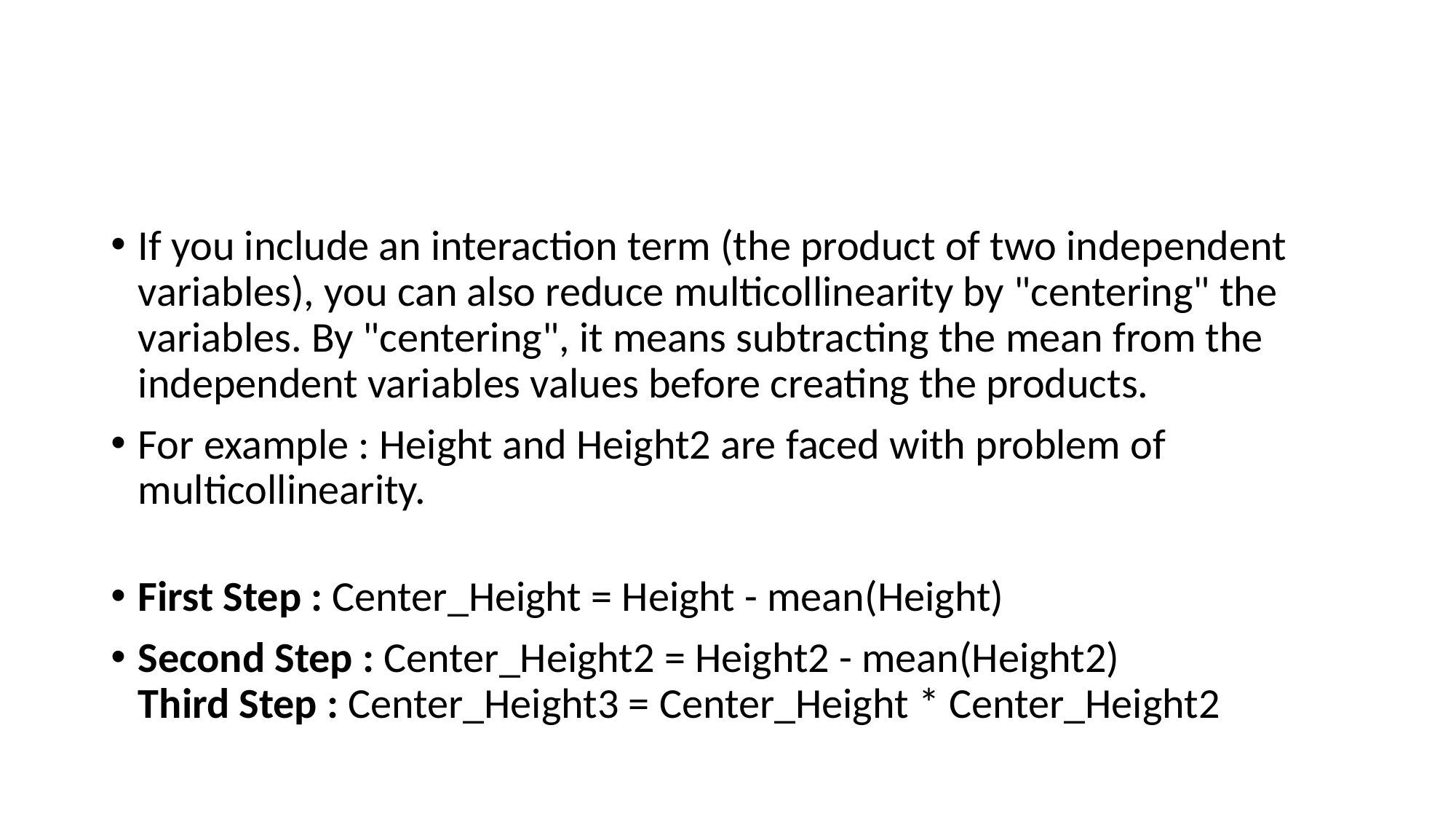

#
If you include an interaction term (the product of two independent variables), you can also reduce multicollinearity by "centering" the variables. By "centering", it means subtracting the mean from the independent variables values before creating the products.
For example : Height and Height2 are faced with problem of multicollinearity.
First Step : Center_Height = Height - mean(Height)
Second Step : Center_Height2 = Height2 - mean(Height2)
Third Step : Center_Height3 = Center_Height * Center_Height2